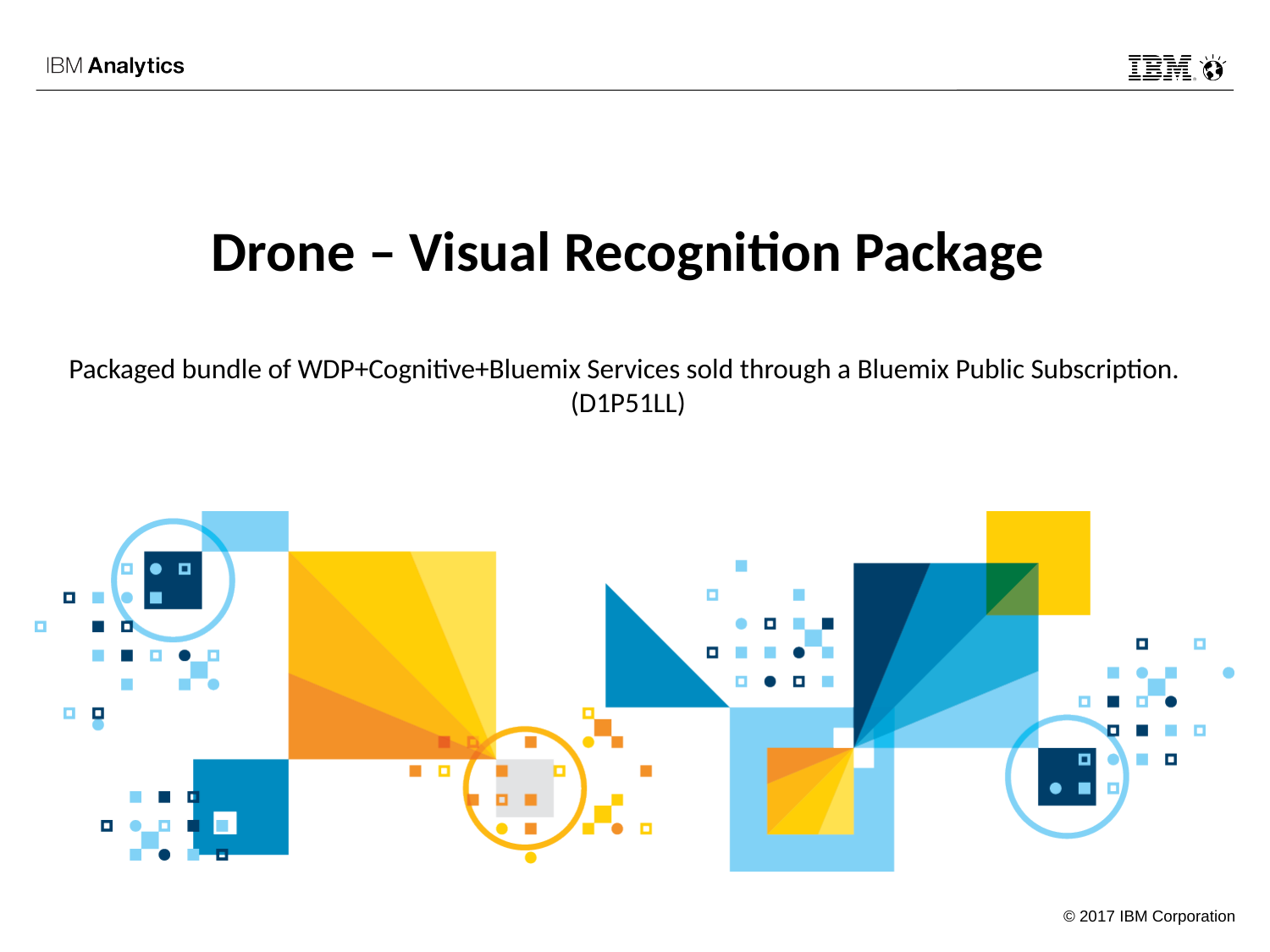

Drone – Visual Recognition Package

Packaged bundle of WDP+Cognitive+Bluemix Services sold through a Bluemix Public Subscription.  (D1P51LL)